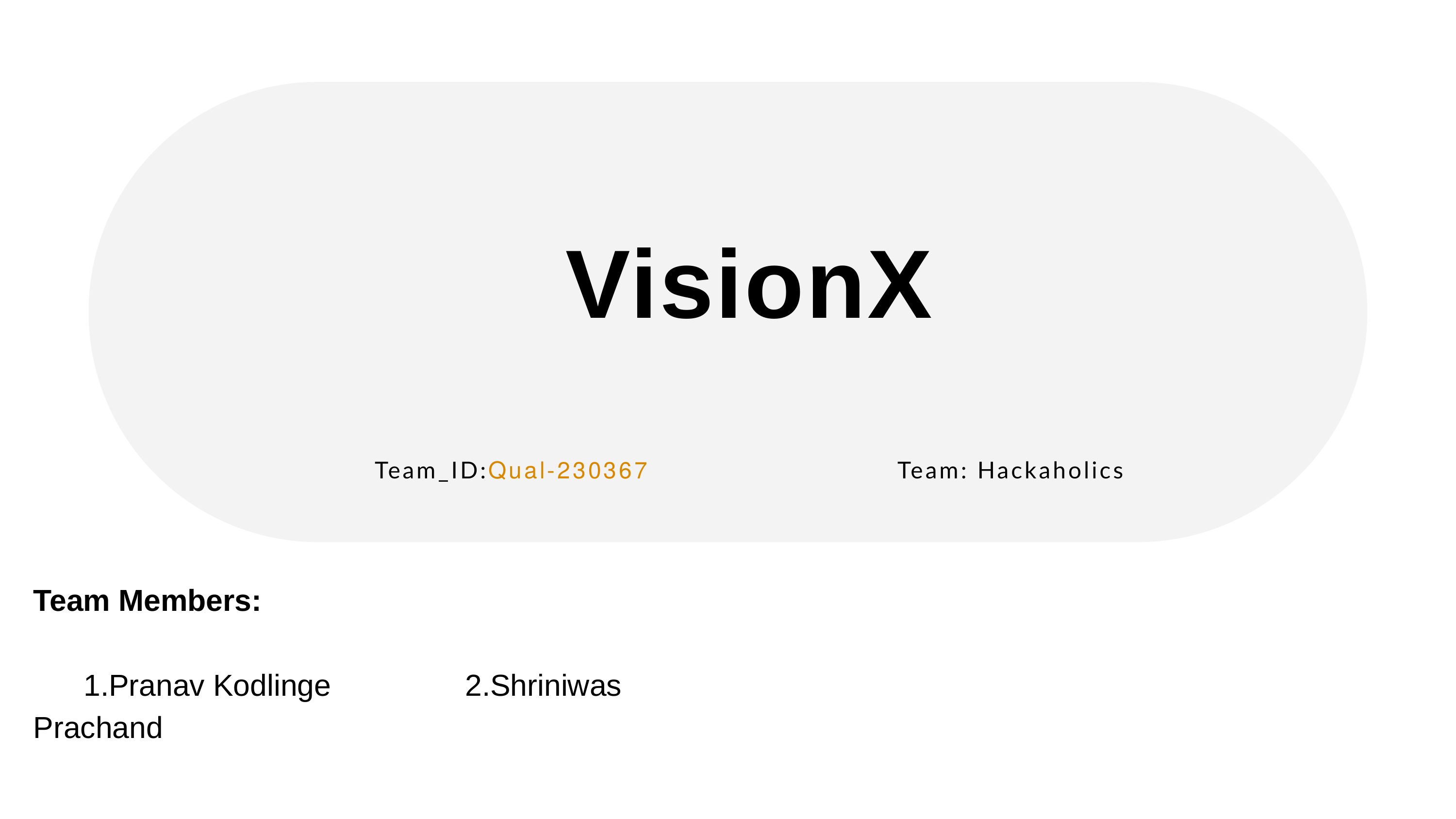

VisionX
Team_ID:Qual-230367                            Team: Hackaholics
Team Members:

      1.Pranav Kodlinge                2.Shriniwas Prachand

      3.Aayush Agrawal               4.Utsavi Bagri